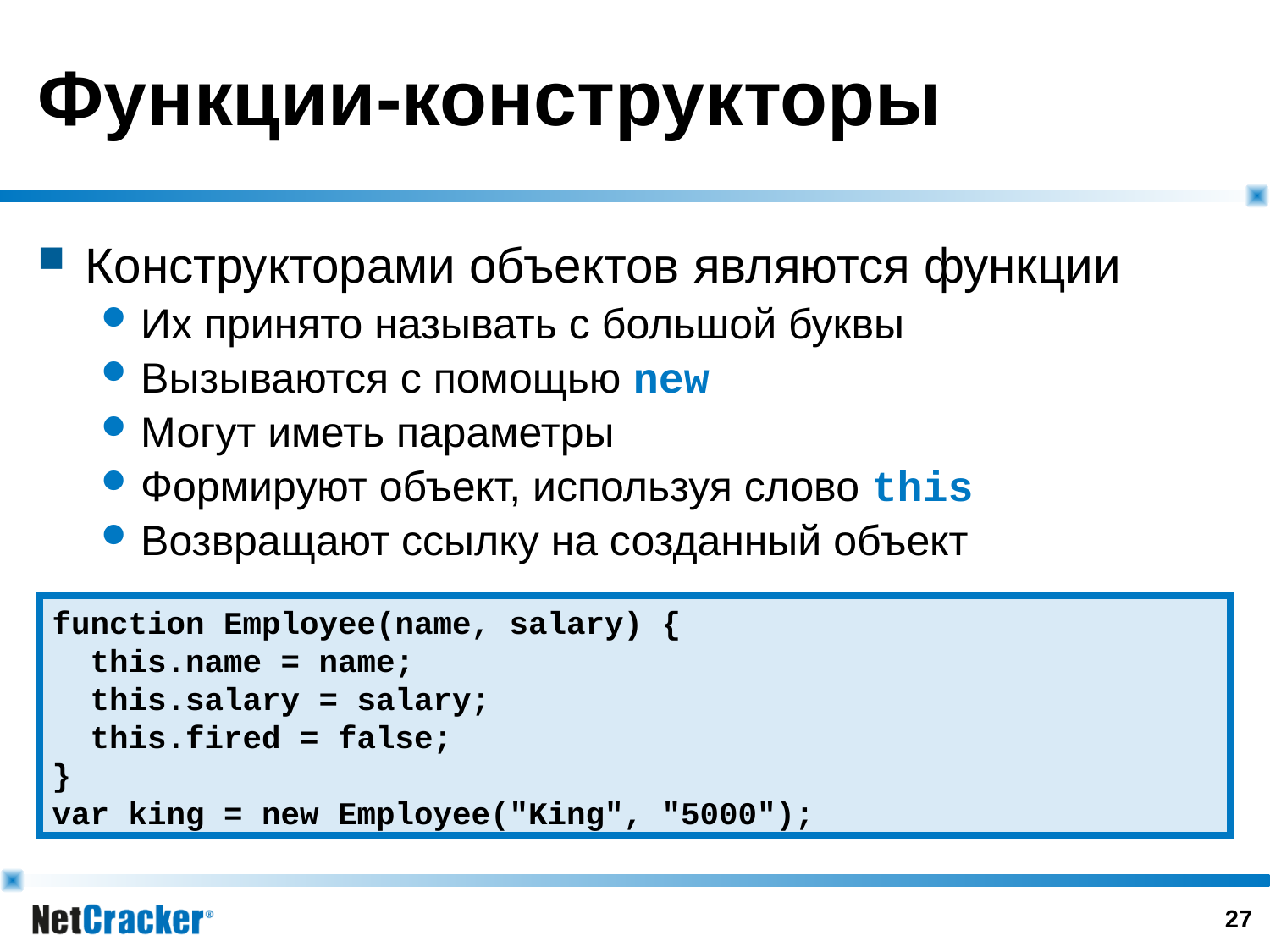

# Функции-конструкторы
Конструкторами объектов являются функции
Их принято называть с большой буквы
Вызываются с помощью new
Могут иметь параметры
Формируют объект, используя слово this
Возвращают ссылку на созданный объект

function Employee(name, salary) {
  this.name = name;
  this.salary = salary;
  this.fired = false;
}
var king = new Employee("King", "5000");
27